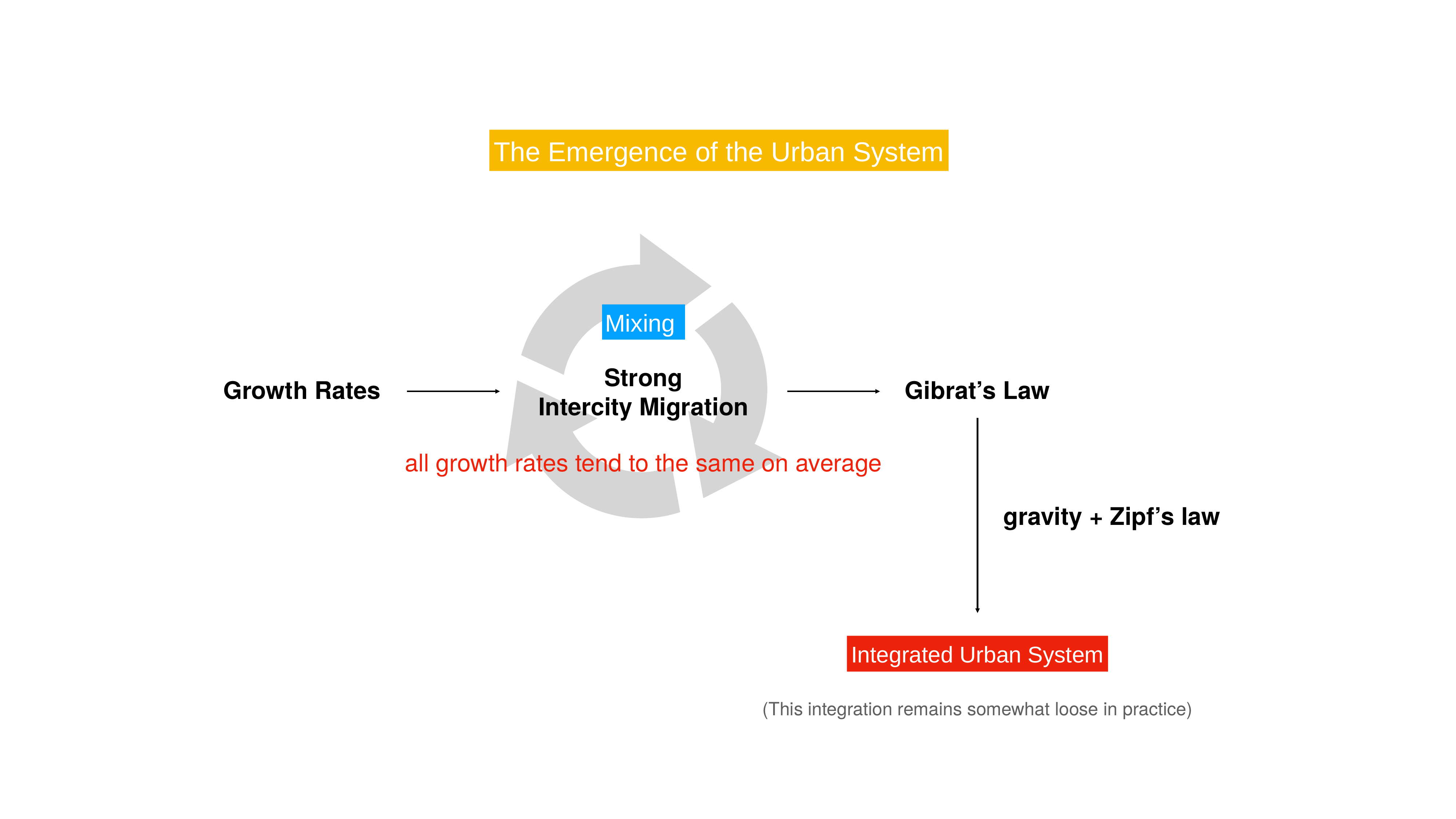

The Emergence of the Urban System

Mixing
Strong
Intercity Migration
Growth Rates
Gibrat’s Law

all growth rates tend to the same on average
gravity + Zipf’s law
Integrated Urban System
(This integration remains somewhat loose in practice)